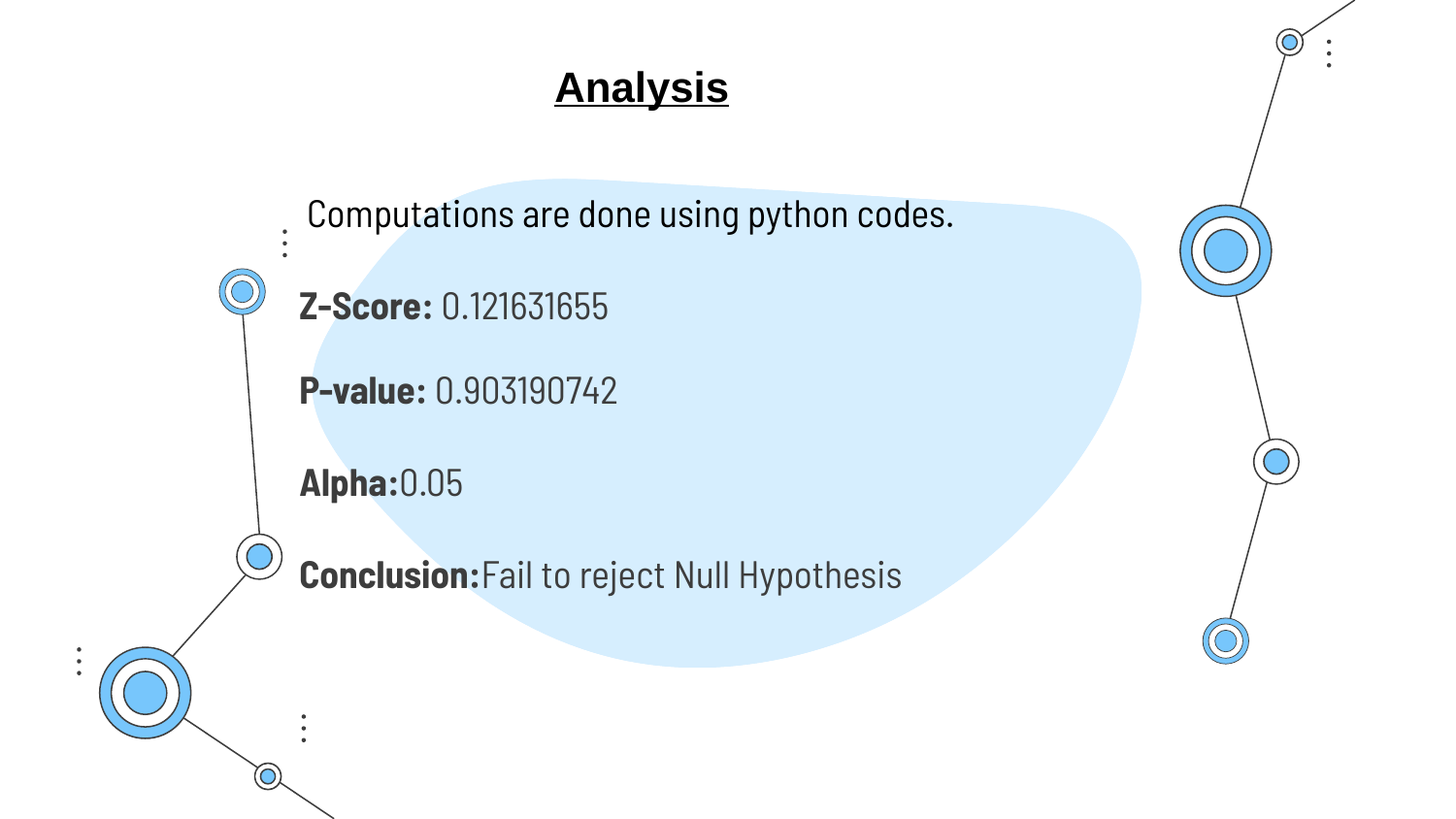

# Analysis
 Computations are done using python codes.

Z-Score: 0.121631655

P-value: 0.903190742

Alpha:0.05

Conclusion:Fail to reject Null Hypothesis